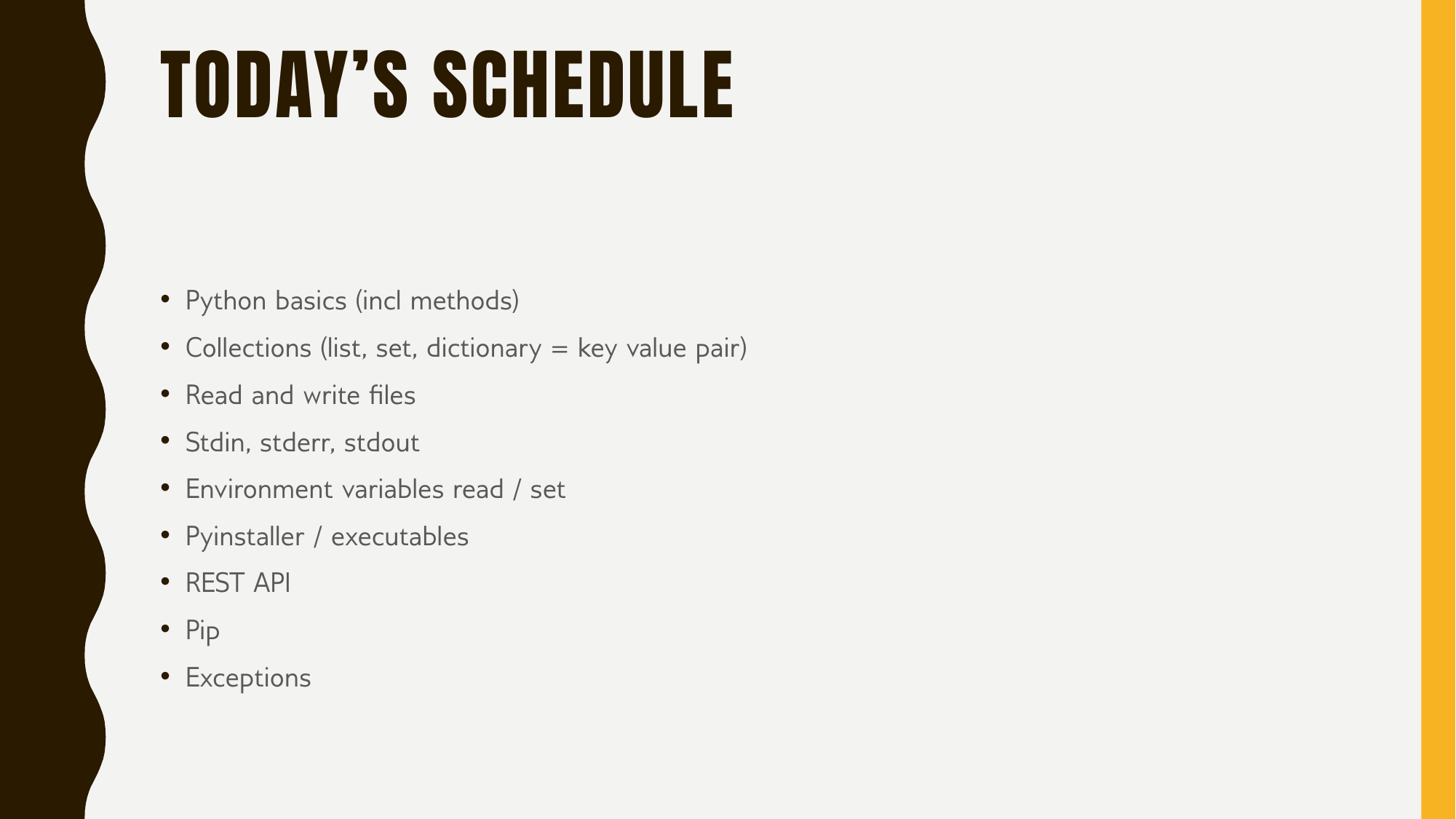

# Today’s schedule
Python basics (incl methods)
Collections (list, set, dictionary = key value pair)
Read and write files
Stdin, stderr, stdout
Environment variables read / set
Pyinstaller / executables
REST API
Pip
Exceptions